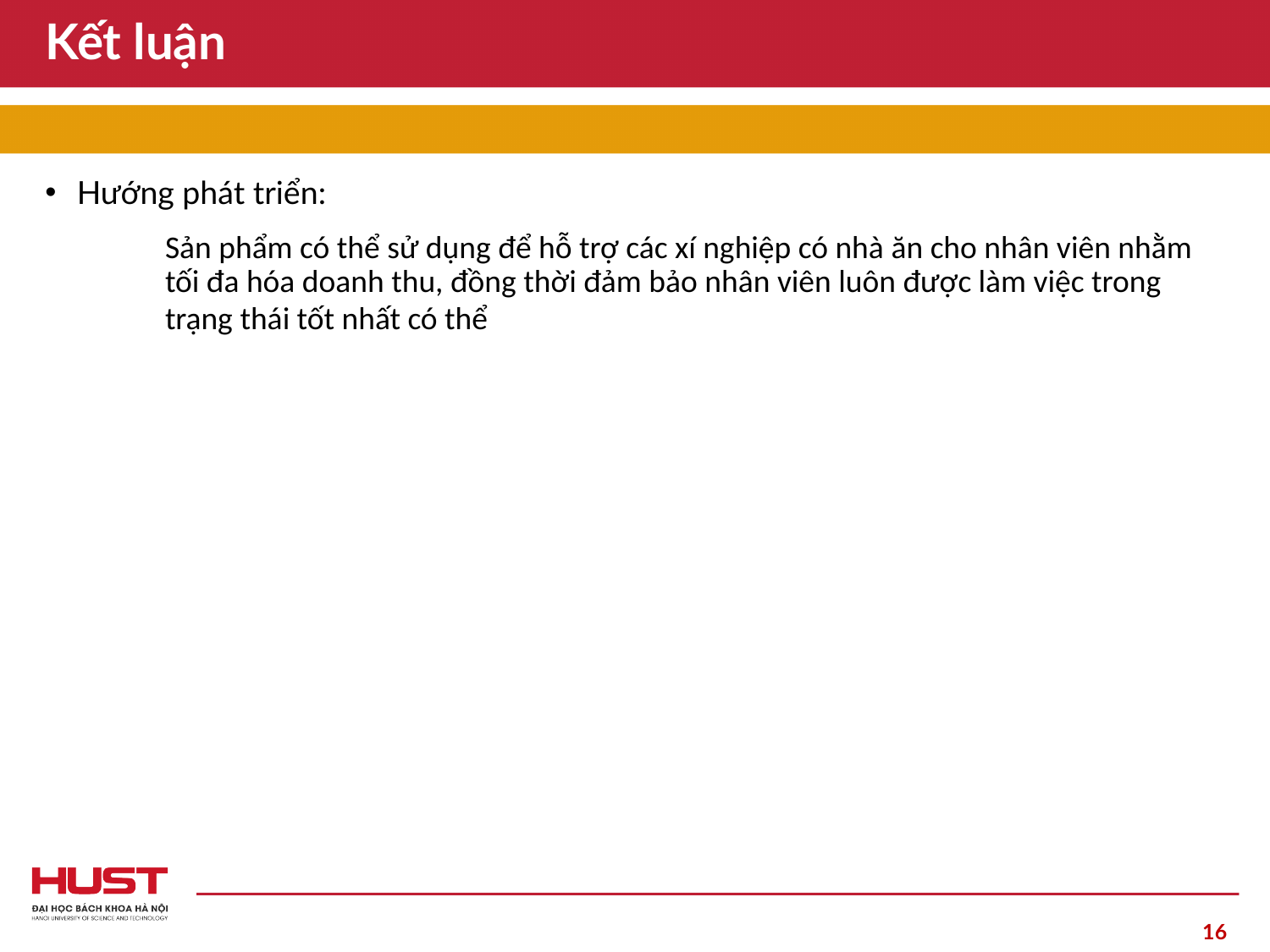

# Kết luận
Hướng phát triển:
Sản phẩm có thể sử dụng để hỗ trợ các xí nghiệp có nhà ăn cho nhân viên nhằm tối đa hóa doanh thu, đồng thời đảm bảo nhân viên luôn được làm việc trong trạng thái tốt nhất có thể
16